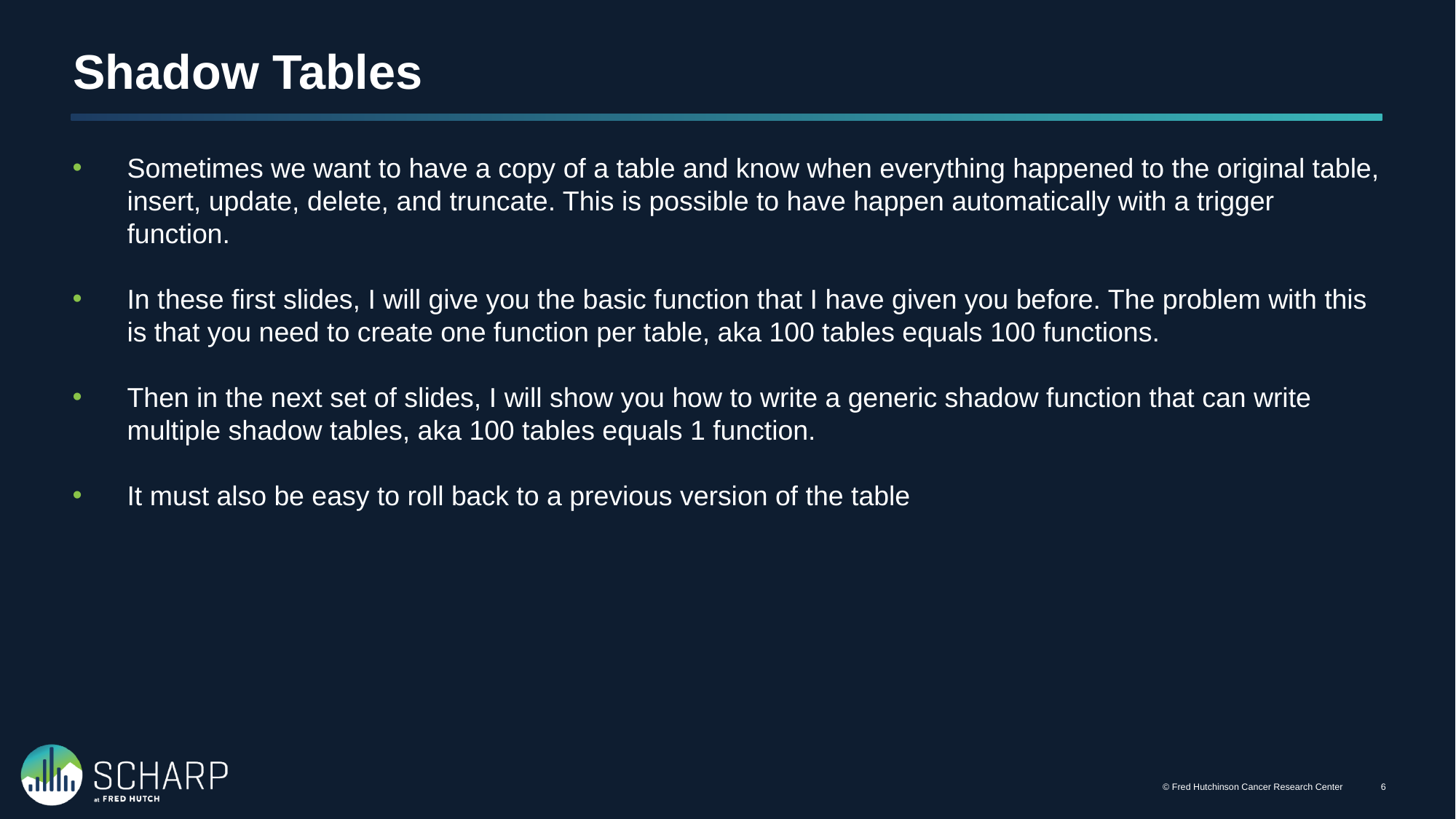

# Shadow Tables
Sometimes we want to have a copy of a table and know when everything happened to the original table, insert, update, delete, and truncate. This is possible to have happen automatically with a trigger function.

In these first slides, I will give you the basic function that I have given you before. The problem with this is that you need to create one function per table, aka 100 tables equals 100 functions.

Then in the next set of slides, I will show you how to write a generic shadow function that can write multiple shadow tables, aka 100 tables equals 1 function.

It must also be easy to roll back to a previous version of the table

© Fred Hutchinson Cancer Research Center
6